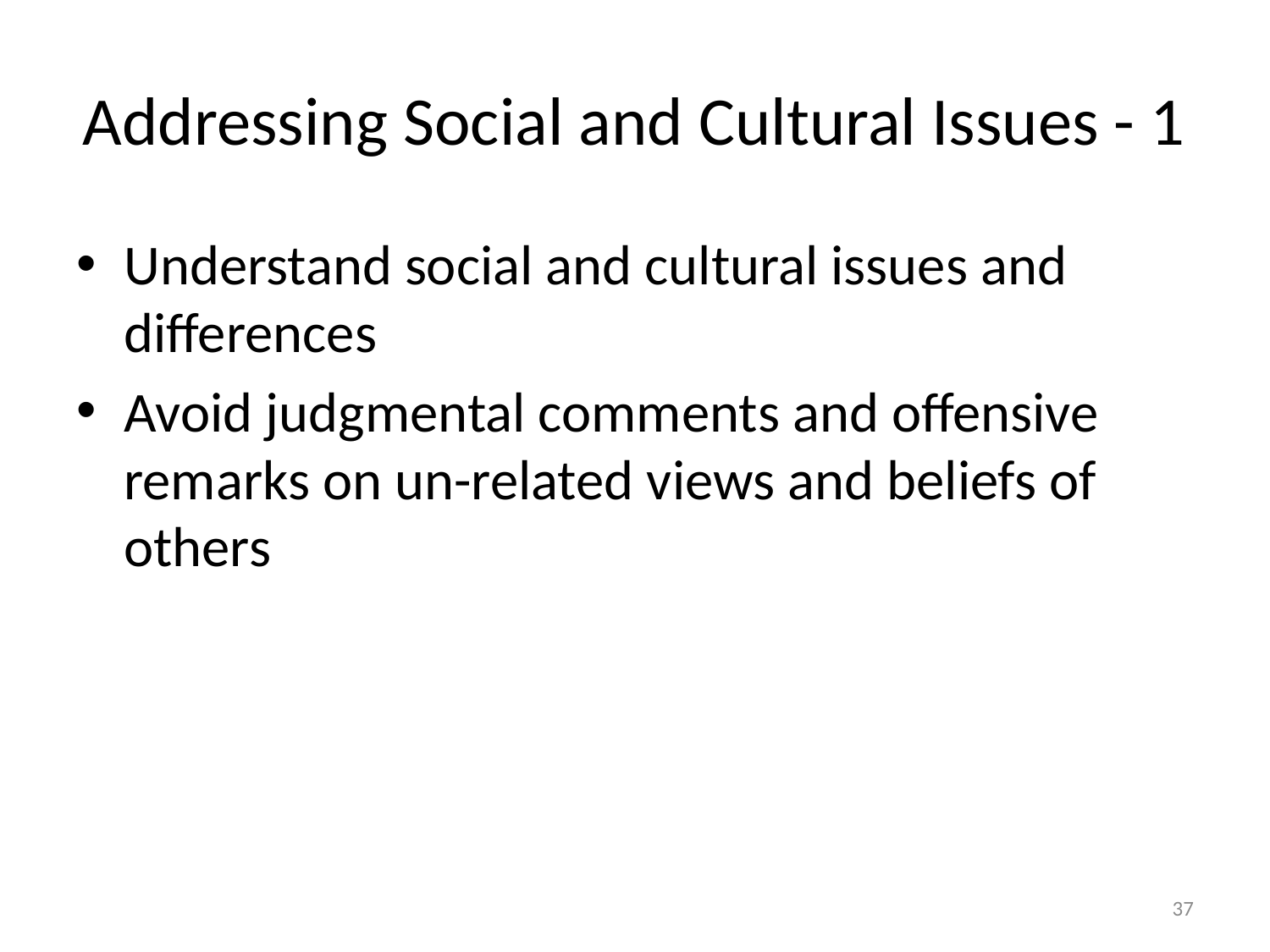

# Addressing Social and Cultural Issues - 1
Understand social and cultural issues and differences
Avoid judgmental comments and offensive remarks on un-related views and beliefs of others
37